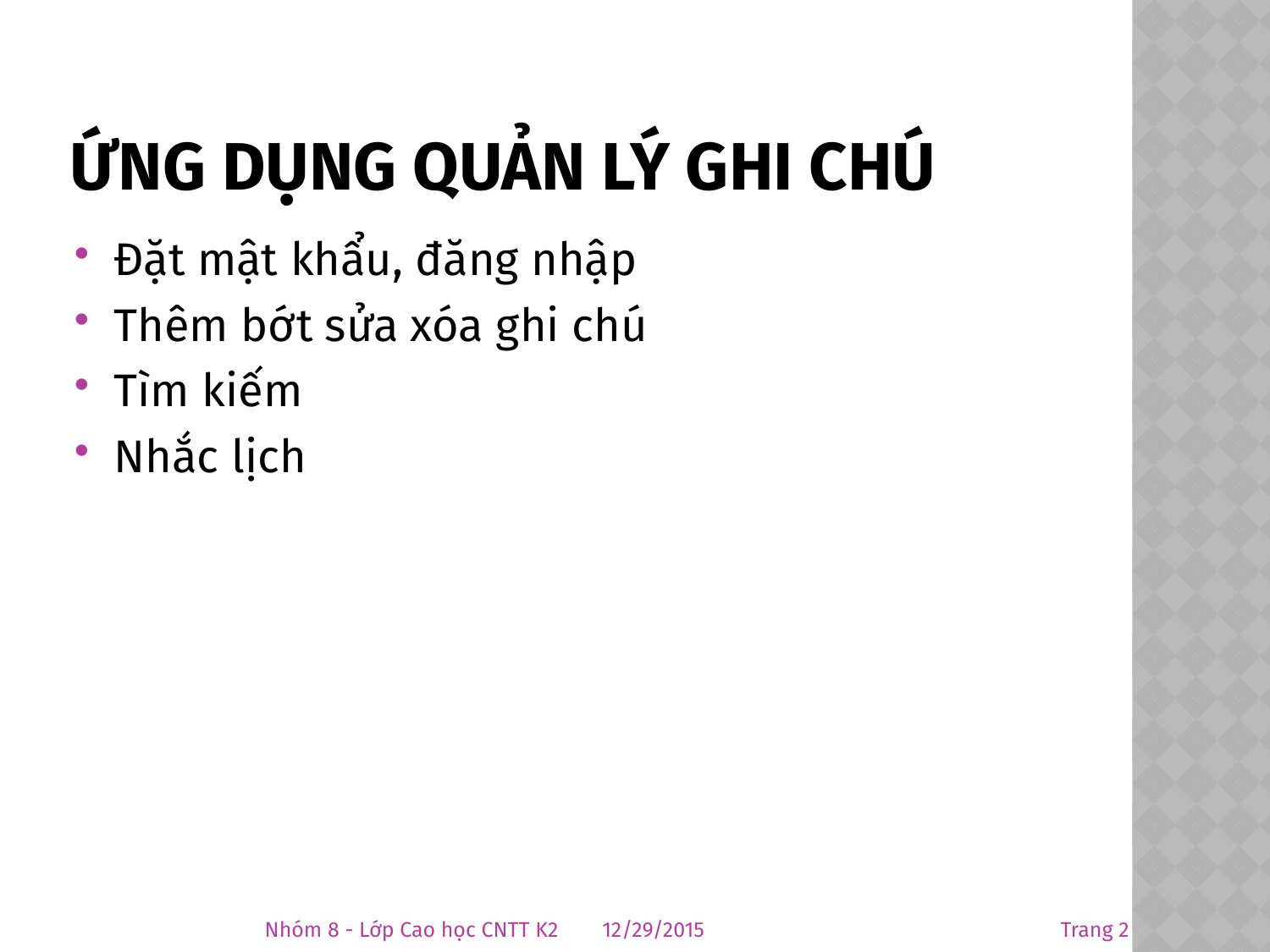

# Ứng dụng quản lý ghi chú
Đặt mật khẩu, đăng nhập
Thêm bớt sửa xóa ghi chú
Tìm kiếm
Nhắc lịch
2
Nhóm 8 - Lớp Cao học CNTT K2
12/29/2015